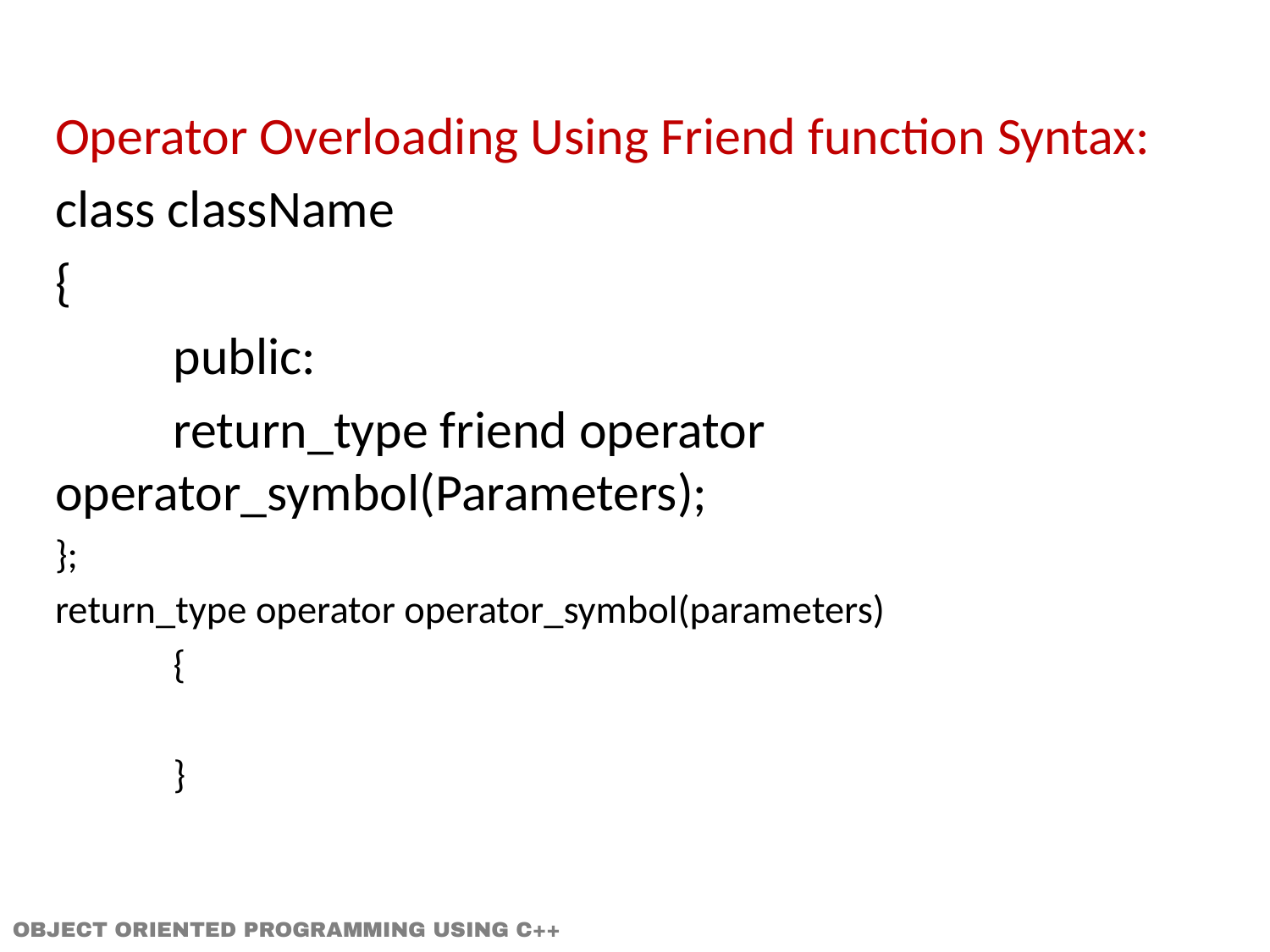

Operator Overloading Using Friend function Syntax:
class className
{
	public:
	return_type friend operator operator_symbol(Parameters);
};
return_type operator operator_symbol(parameters)
		{

		}